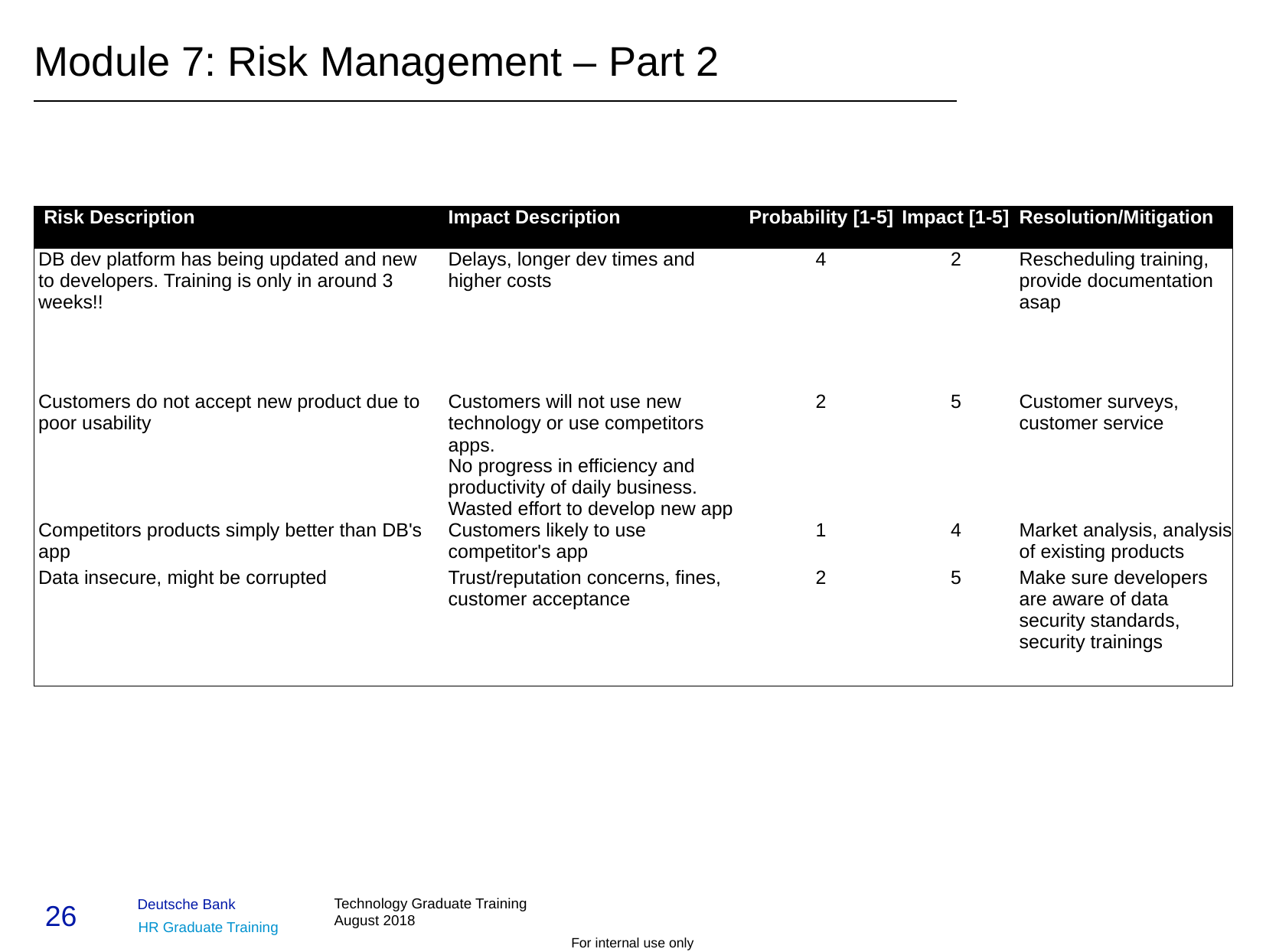

# Module 7: Risk Management – Part 2
| Risk Description | Impact Description | Probability [1-5] | Impact [1-5] | Resolution/Mitigation |
| --- | --- | --- | --- | --- |
| DB dev platform has being updated and new to developers. Training is only in around 3 weeks!! | Delays, longer dev times and higher costs | 4 | 2 | Rescheduling training, provide documentation asap |
| Customers do not accept new product due to poor usability | Customers will not use new technology or use competitors apps. No progress in efficiency and productivity of daily business. Wasted effort to develop new app | 2 | 5 | Customer surveys, customer service |
| Competitors products simply better than DB's app | Customers likely to use competitor's app | 1 | 4 | Market analysis, analysis of existing products |
| Data insecure, might be corrupted | Trust/reputation concerns, fines, customer acceptance | 2 | 5 | Make sure developers are aware of data security standards, security trainings |